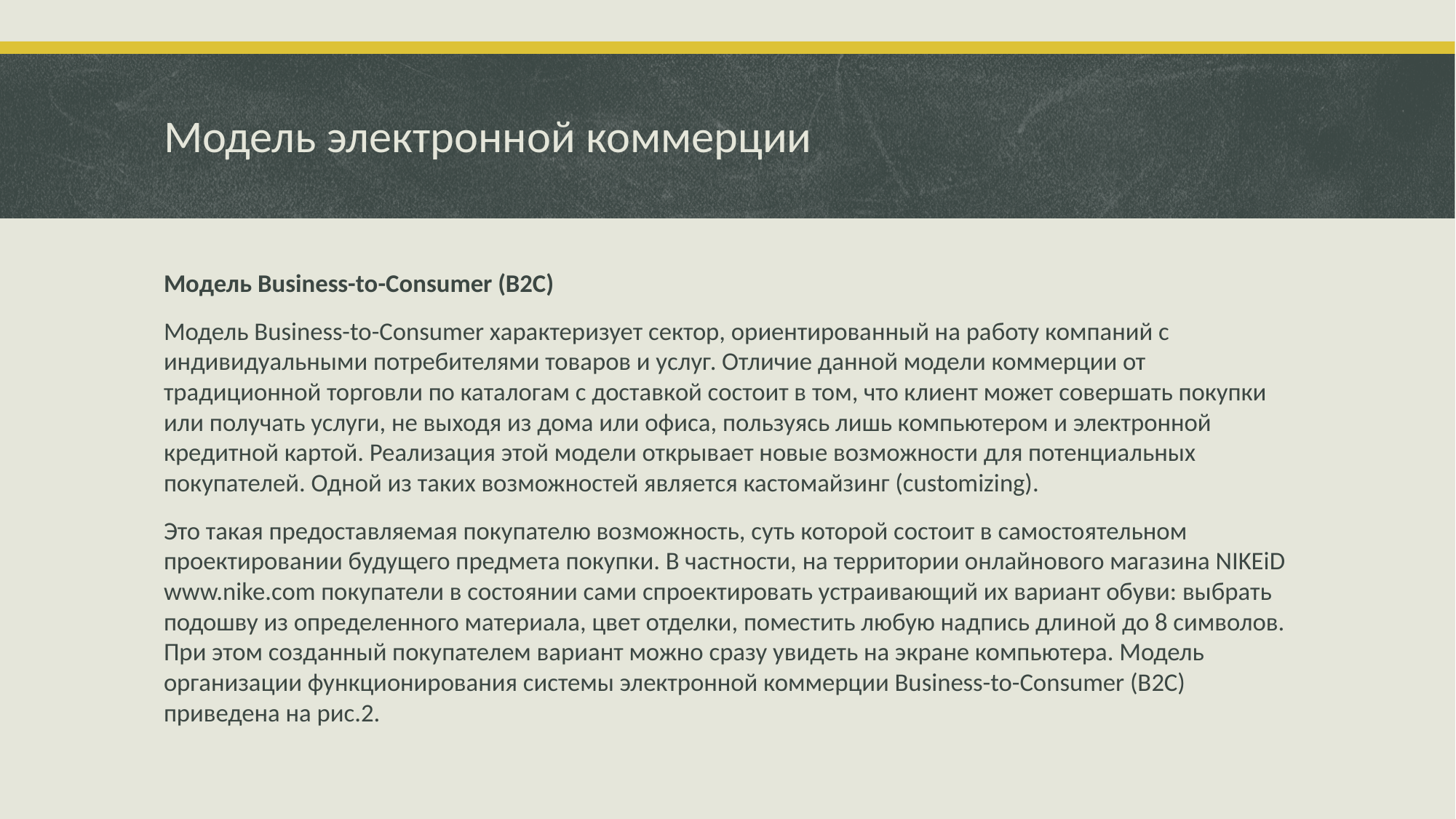

# Модель электронной коммерции
Модель Business-to-Consumer (B2C)
Модель Business-to-Consumer характеризует сектор, ориентированный на работу компаний с индивидуальными потребителями товаров и услуг. Отличие данной модели коммерции от традиционной торговли по каталогам с доставкой состоит в том, что клиент может совершать покупки или получать услуги, не выходя из дома или офиса, пользуясь лишь компьютером и электронной кредитной картой. Реализация этой модели открывает новые возможности для потенциальных покупателей. Одной из таких возможностей является кастомайзинг (customizing).
Это такая предоставляемая покупателю возможность, суть которой состоит в самостоятельном проектировании будущего предмета покупки. В частности, на территории онлайнового магазина NIKEiD www.nike.com покупатели в состоянии сами спроектировать устраивающий их вариант обуви: выбрать подошву из определенного материала, цвет отделки, поместить любую надпись длиной до 8 символов. При этом созданный покупателем вариант можно сразу увидеть на экране компьютера. Модель организации функционирования системы электронной коммерции Business-to-Consumer (B2C) приведена на рис.2.